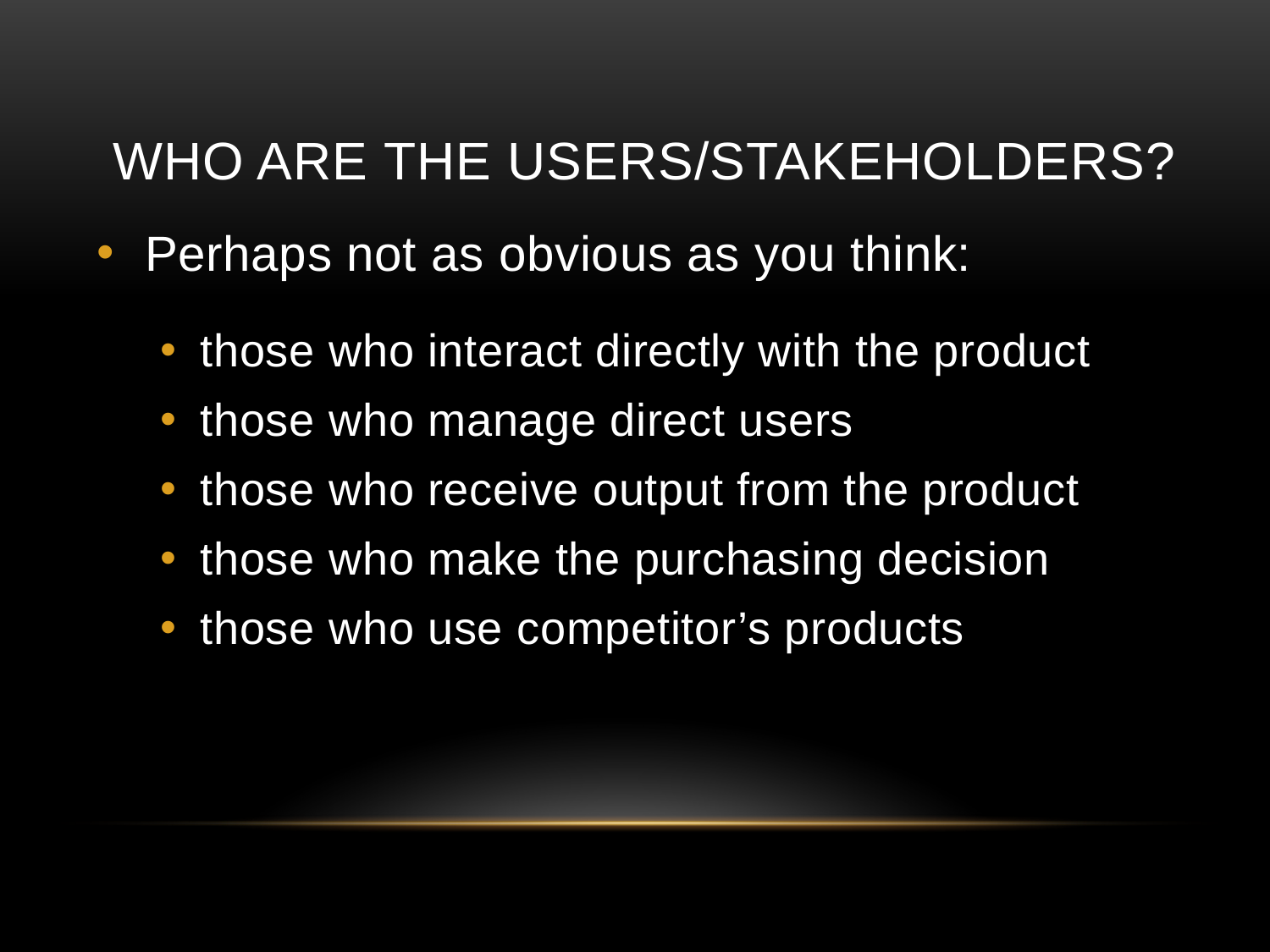

# Who Are the Users/stakeholders?
Perhaps not as obvious as you think:

those who interact directly with the product
those who manage direct users
those who receive output from the product
those who make the purchasing decision
those who use competitor’s products